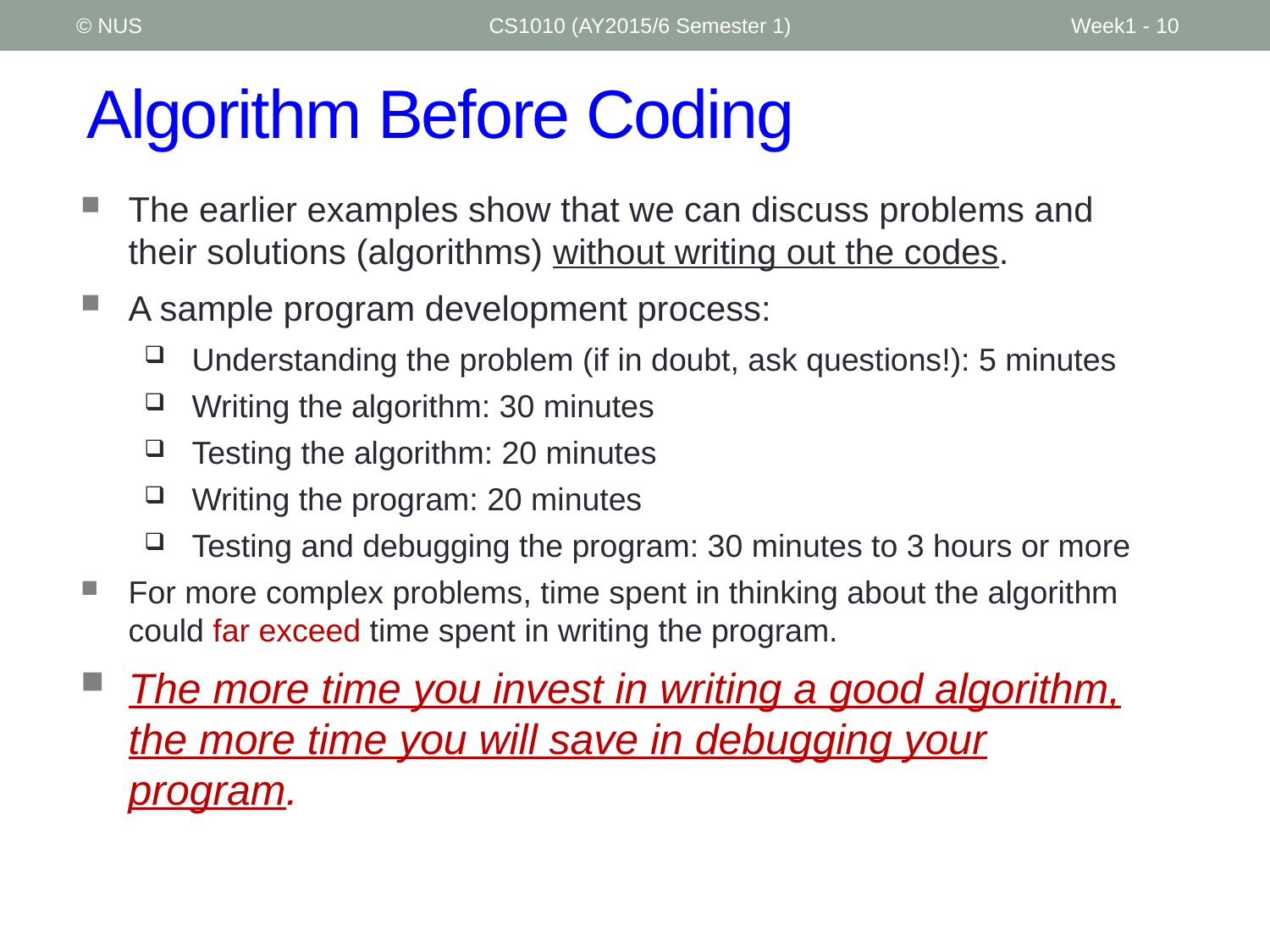

© NUS
CS1010 (AY2015/6 Semester 1)
Week1 - 10
# Algorithm Before Coding
The earlier examples show that we can discuss problems and their solutions (algorithms) without writing out the codes.
A sample program development process:
Understanding the problem (if in doubt, ask questions!): 5 minutes
Writing the algorithm: 30 minutes
Testing the algorithm: 20 minutes
Writing the program: 20 minutes
Testing and debugging the program: 30 minutes to 3 hours or more
For more complex problems, time spent in thinking about the algorithm could far exceed time spent in writing the program.
The more time you invest in writing a good algorithm, the more time you will save in debugging your program.